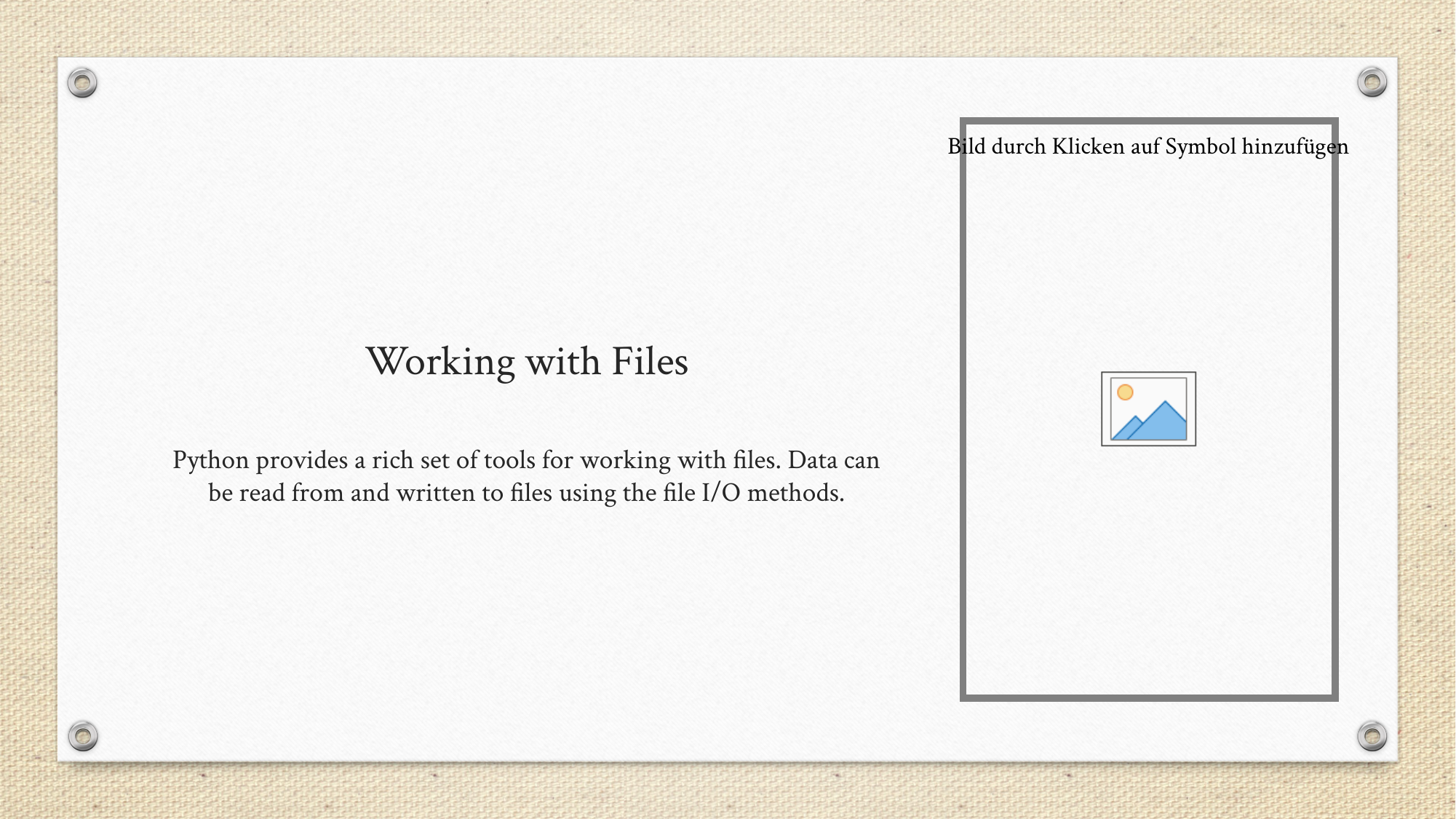

# Working with Files

Python provides a rich set of tools for working with files. Data can be read from and written to files using the file I/O methods.